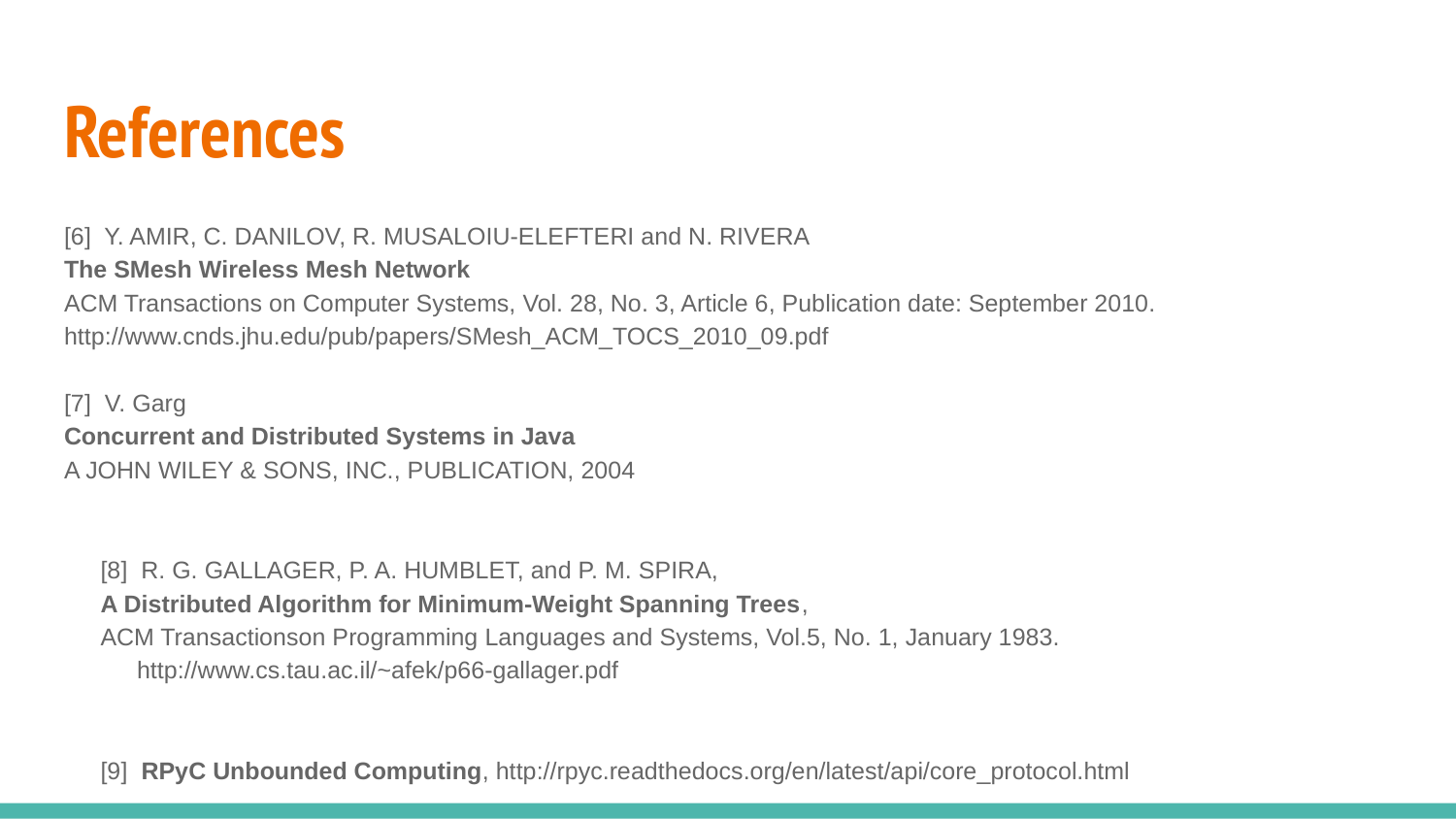

# References
[6]  Y. AMIR, C. DANILOV, R. MUSALOIU-ELEFTERI and N. RIVERA
The SMesh Wireless Mesh Network
ACM Transactions on Computer Systems, Vol. 28, No. 3, Article 6, Publication date: September 2010. http://www.cnds.jhu.edu/pub/papers/SMesh_ACM_TOCS_2010_09.pdf

[7]  V. Garg
Concurrent and Distributed Systems in Java
A JOHN WILEY & SONS, INC., PUBLICATION, 2004

[8]  R. G. GALLAGER, P. A. HUMBLET, and P. M. SPIRA,
A Distributed Algorithm for Minimum-Weight Spanning Trees,
ACM Transactionson Programming Languages and Systems, Vol.5, No. 1, January 1983. http://www.cs.tau.ac.il/~afek/p66-gallager.pdf

[9]  RPyC Unbounded Computing, http://rpyc.readthedocs.org/en/latest/api/core_protocol.html